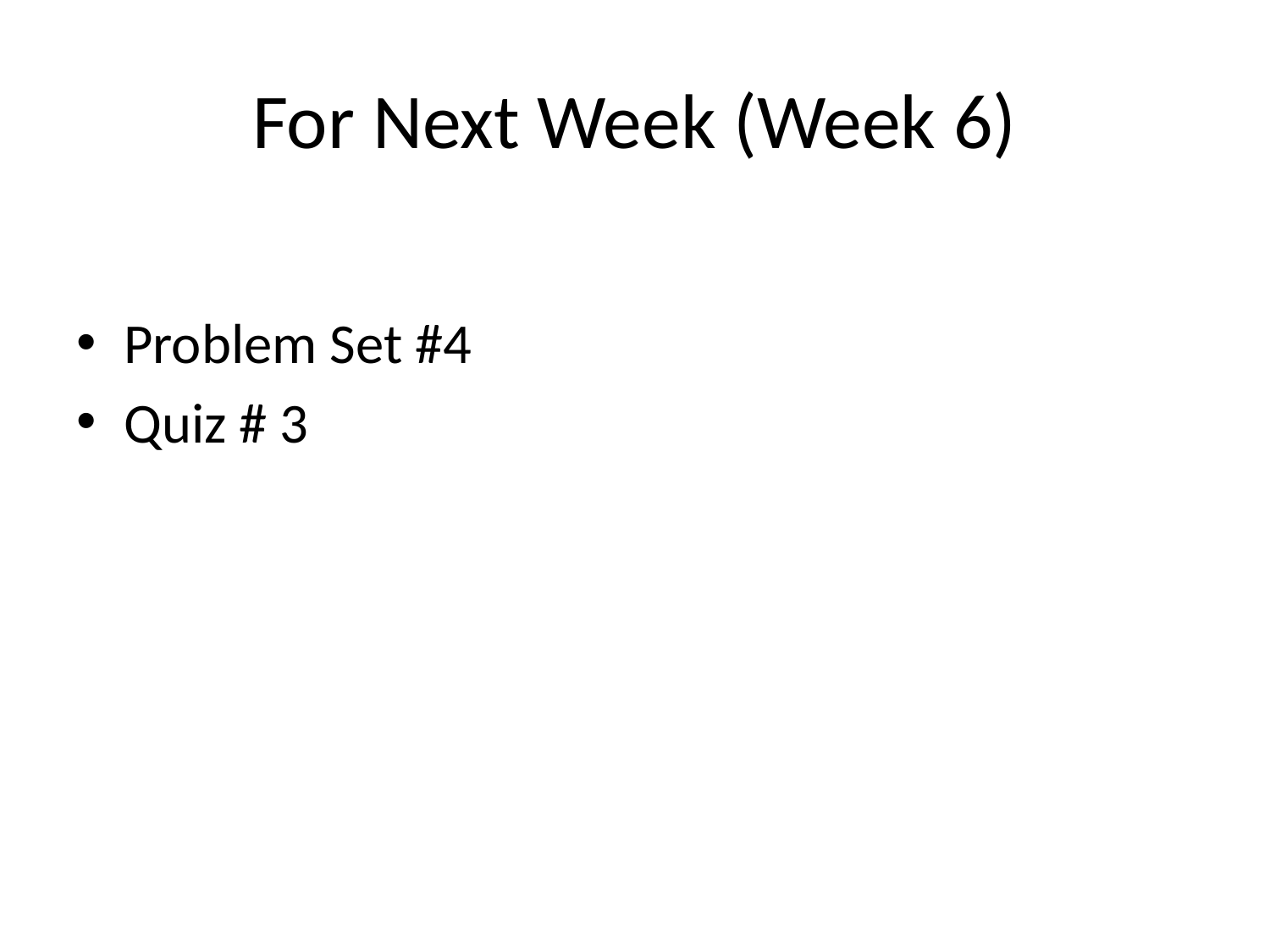

# For Next Week (Week 6)

Problem Set #4
Quiz # 3